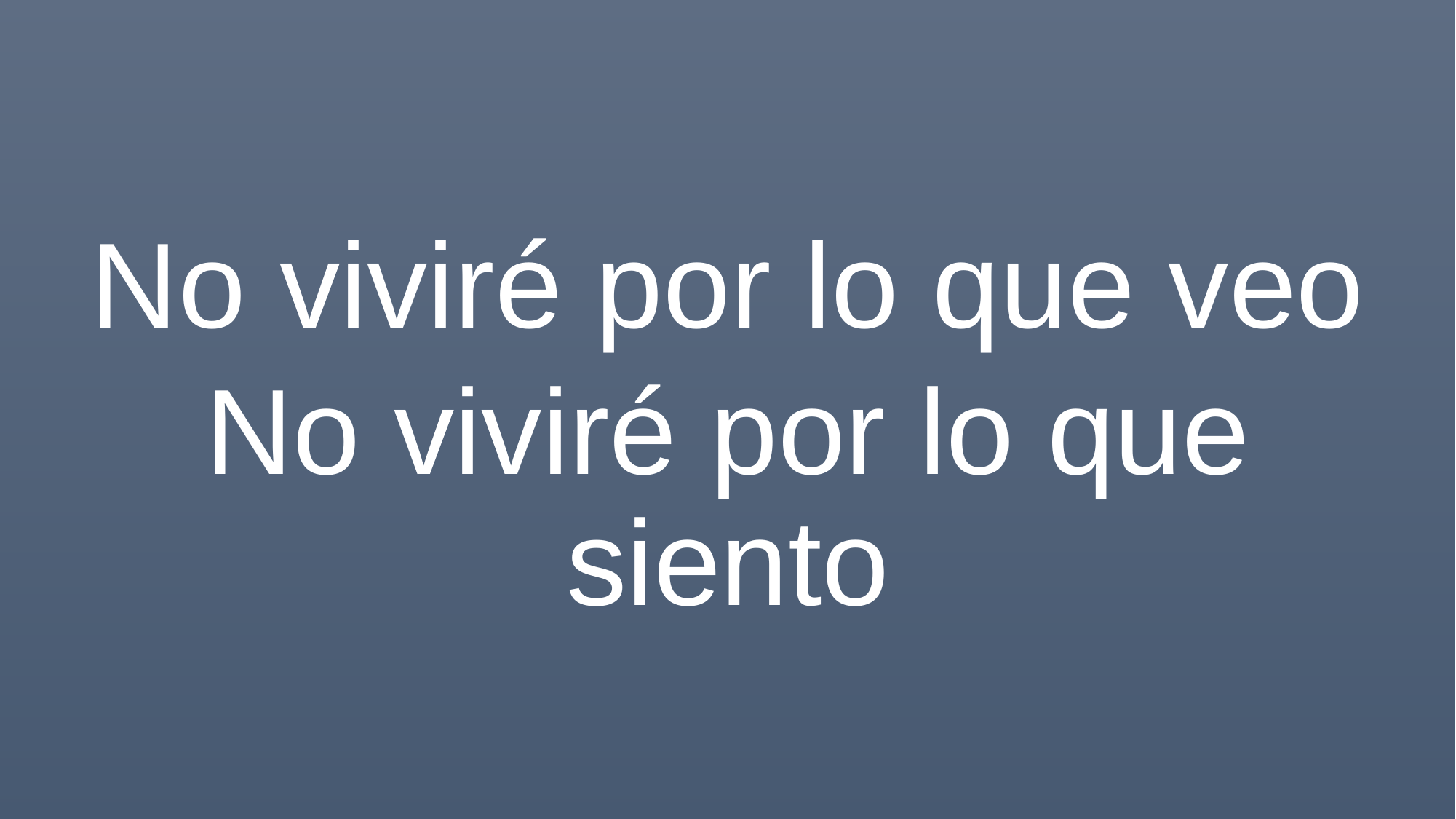

No viviré por lo que veo
No viviré por lo que siento